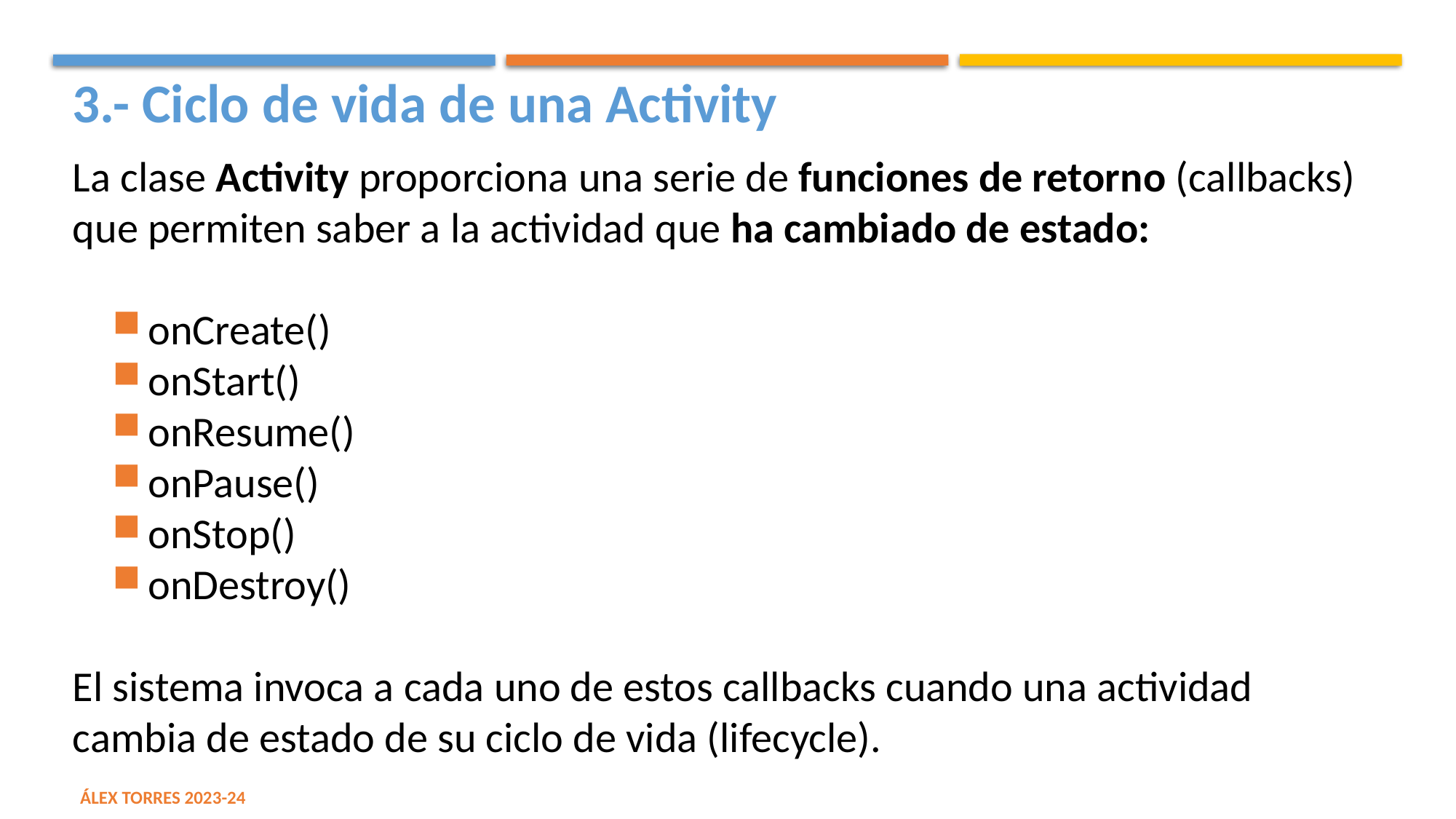

3.- Ciclo de vida de una Activity
La clase Activity proporciona una serie de funciones de retorno (callbacks) que permiten saber a la actividad que ha cambiado de estado:

onCreate()
onStart()
onResume()
onPause()
onStop()
onDestroy()

El sistema invoca a cada uno de estos callbacks cuando una actividad cambia de estado de su ciclo de vida (lifecycle).